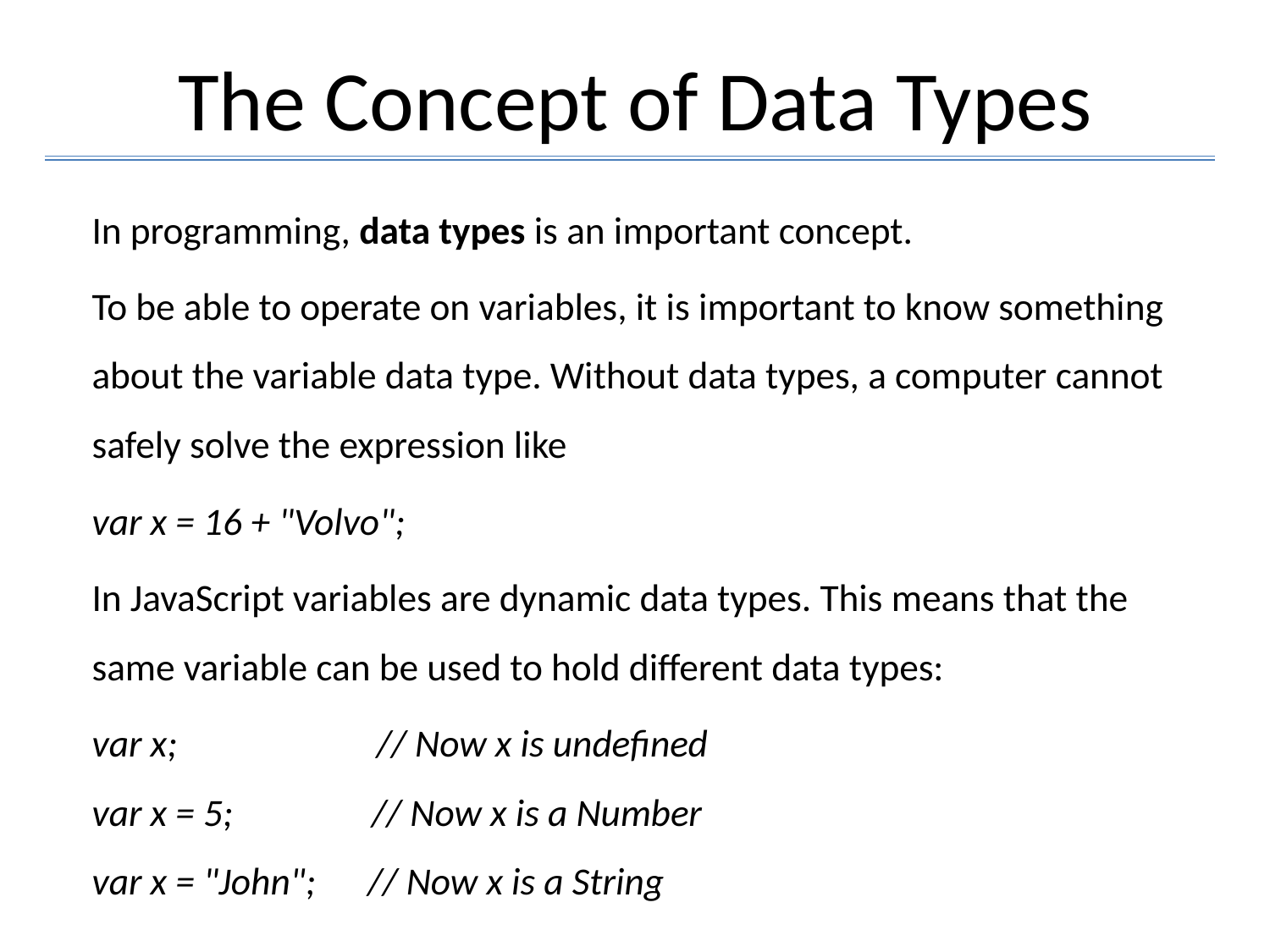

# The Concept of Data Types
In programming, data types is an important concept.
To be able to operate on variables, it is important to know something about the variable data type. Without data types, a computer cannot safely solve the expression like
var x = 16 + "Volvo";
In JavaScript variables are dynamic data types. This means that the same variable can be used to hold different data types:
var x;                       // Now x is undefined
var x = 5;                // Now x is a Number
var x = "John";      // Now x is a String